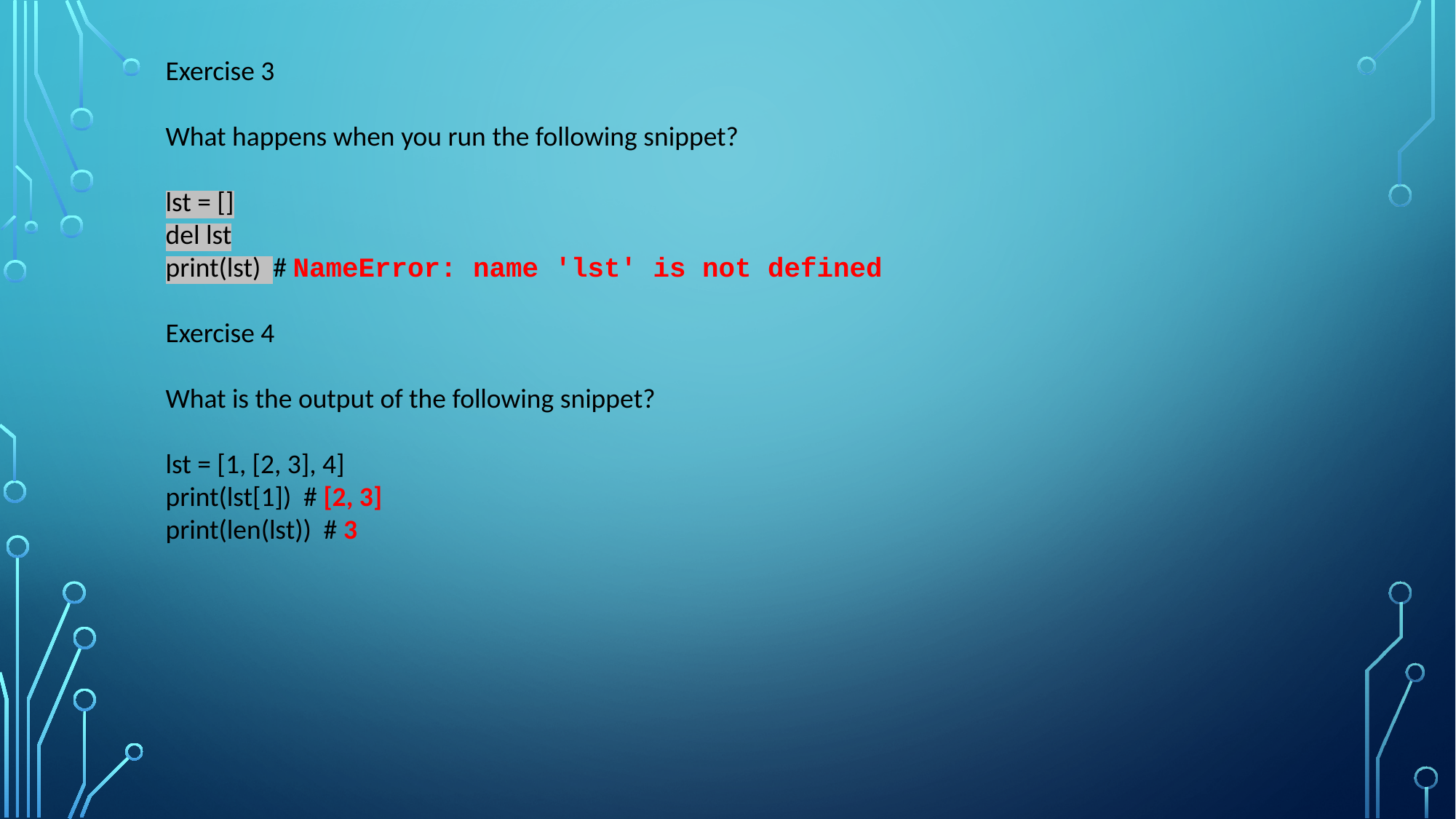

Exercise 3

What happens when you run the following snippet?

lst = []
del lst
print(lst)  # NameError: name 'lst' is not defined

Exercise 4

What is the output of the following snippet?

lst = [1, [2, 3], 4]
print(lst[1])  # [2, 3]
print(len(lst))  # 3